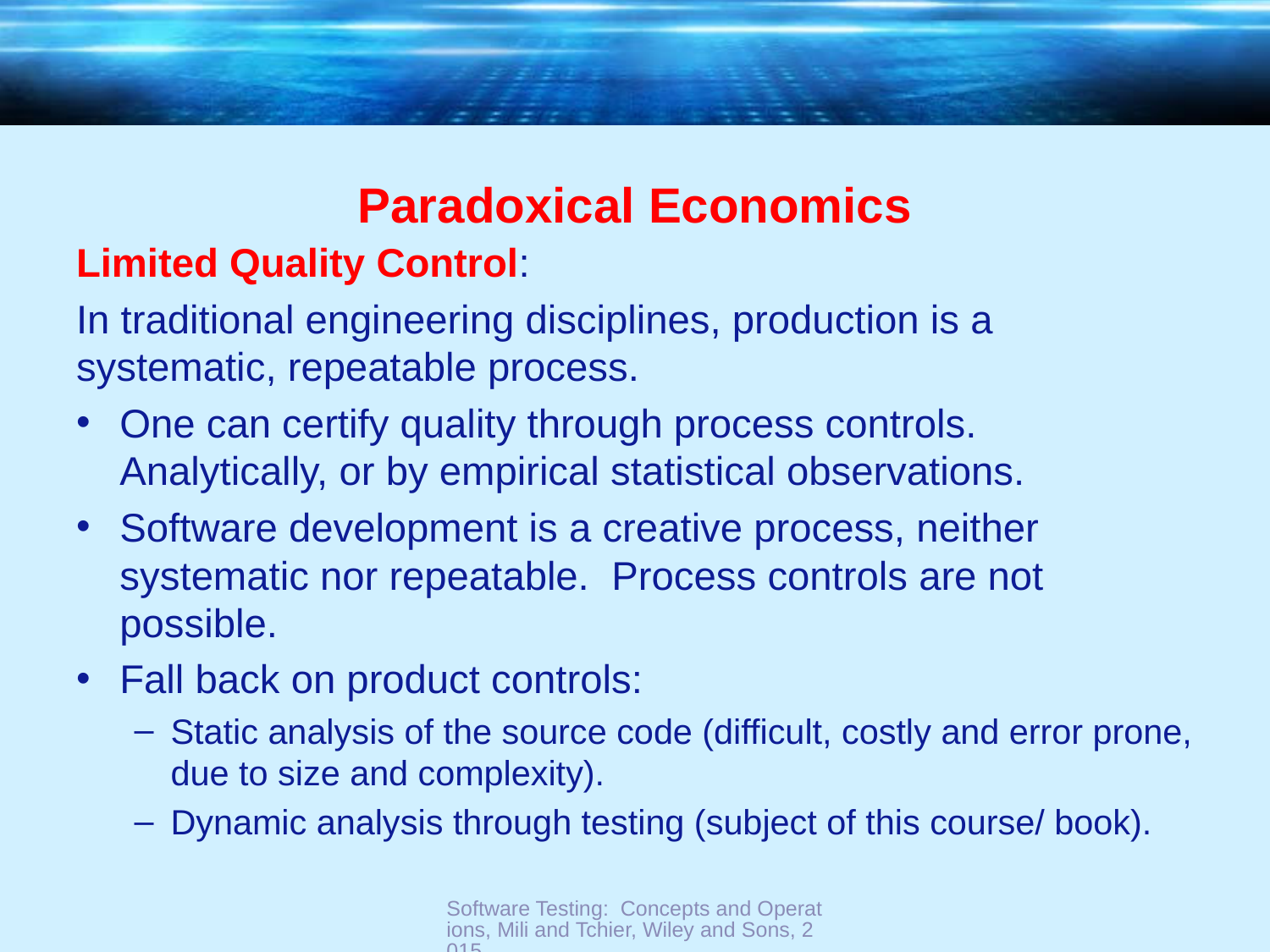

# Paradoxical Economics
Limited Quality Control:
In traditional engineering disciplines, production is a systematic, repeatable process.
One can certify quality through process controls.  Analytically, or by empirical statistical observations.
Software development is a creative process, neither systematic nor repeatable.  Process controls are not possible.
Fall back on product controls:
Static analysis of the source code (difficult, costly and error prone, due to size and complexity).
Dynamic analysis through testing (subject of this course/ book).
Software Testing:  Concepts and Operations, Mili and Tchier, Wiley and Sons, 2015